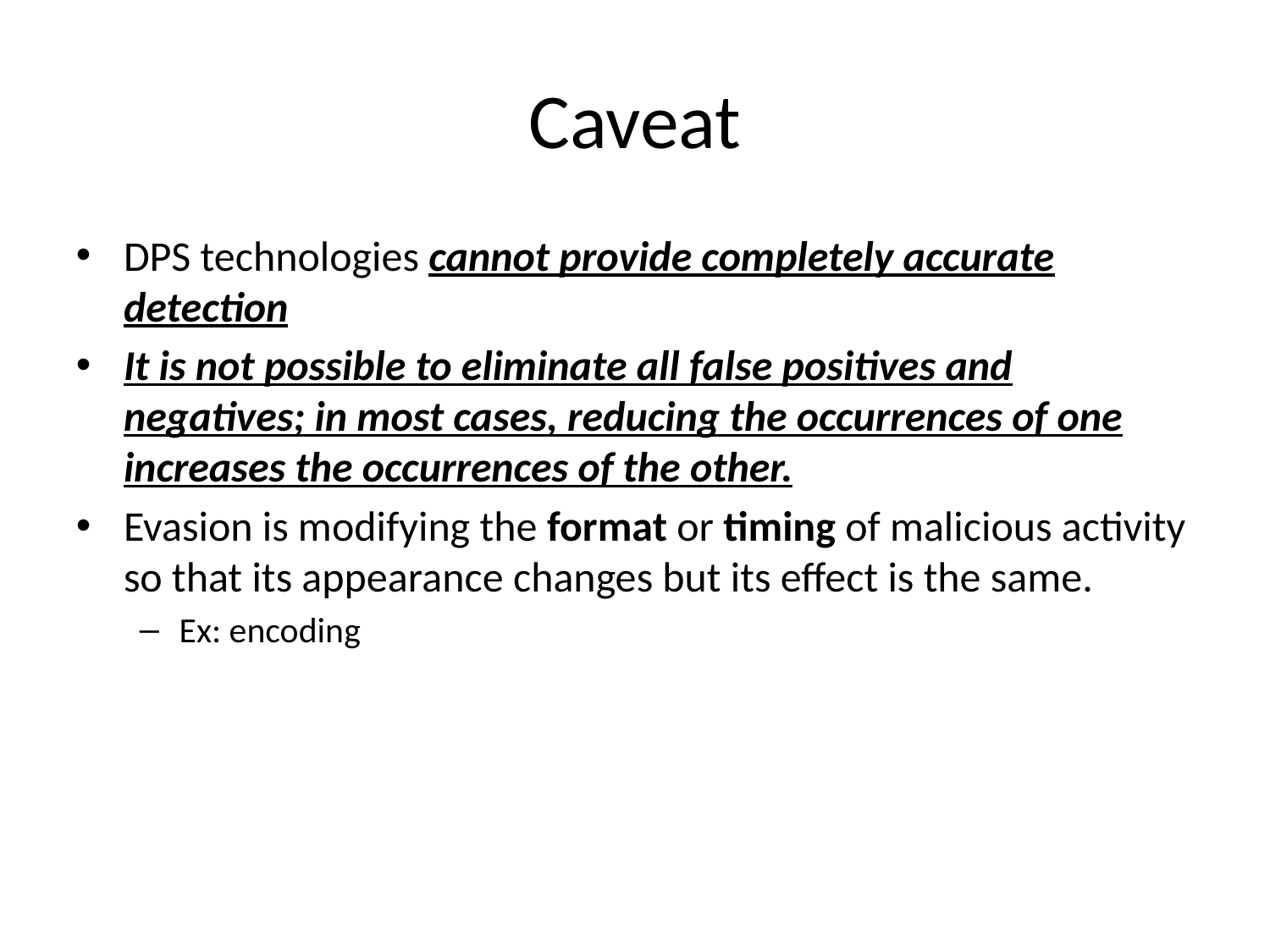

Caveat
DPS technologies cannot provide completely accurate detection
It is not possible to eliminate all false positives and negatives; in most cases, reducing the occurrences of one increases the occurrences of the other.
Evasion is modifying the format or timing of malicious activity so that its appearance changes but its effect is the same.
Ex: encoding